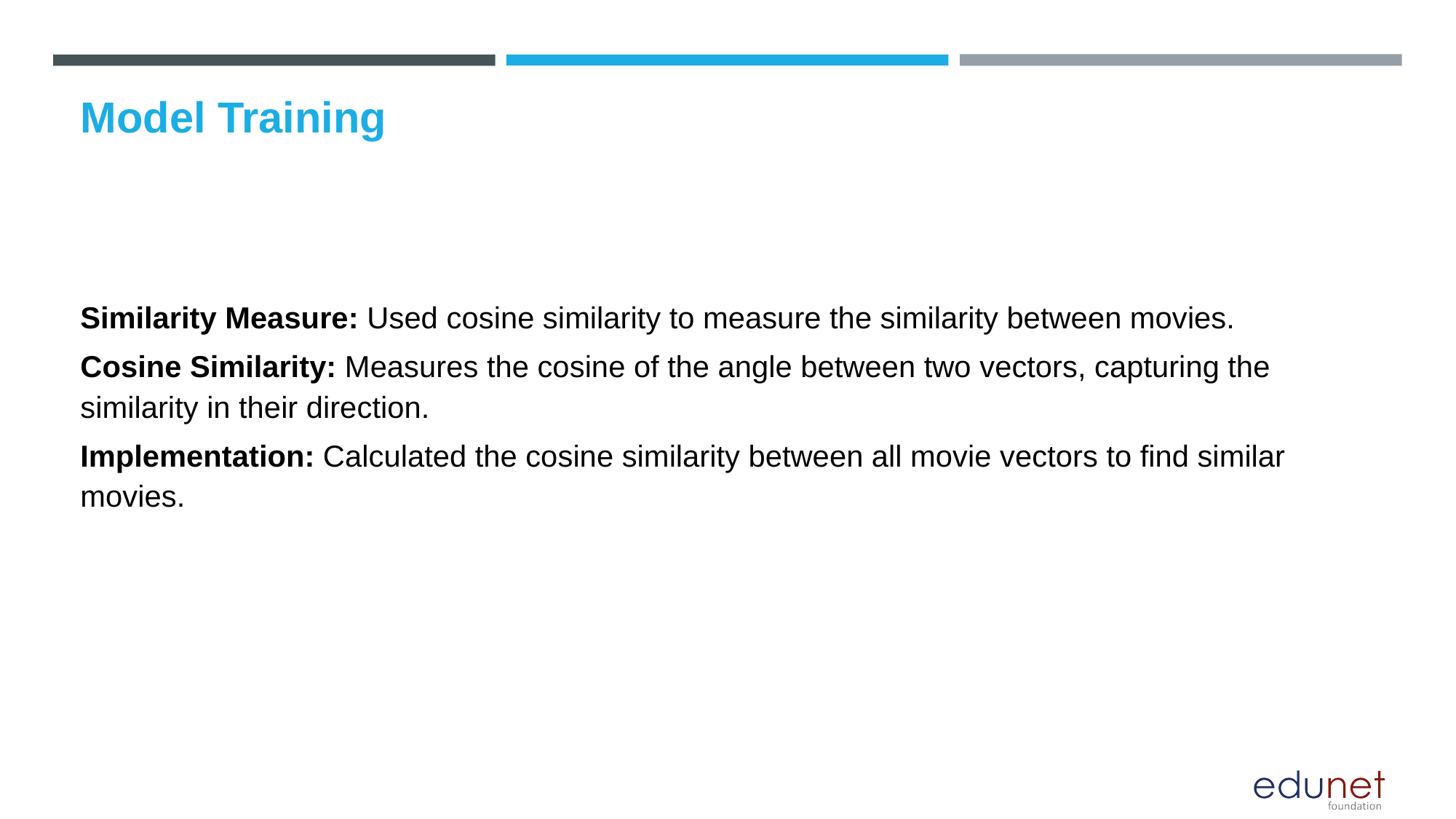

# Model Training
Similarity Measure: Used cosine similarity to measure the similarity between movies.
Cosine Similarity: Measures the cosine of the angle between two vectors, capturing the similarity in their direction.
Implementation: Calculated the cosine similarity between all movie vectors to find similar movies.